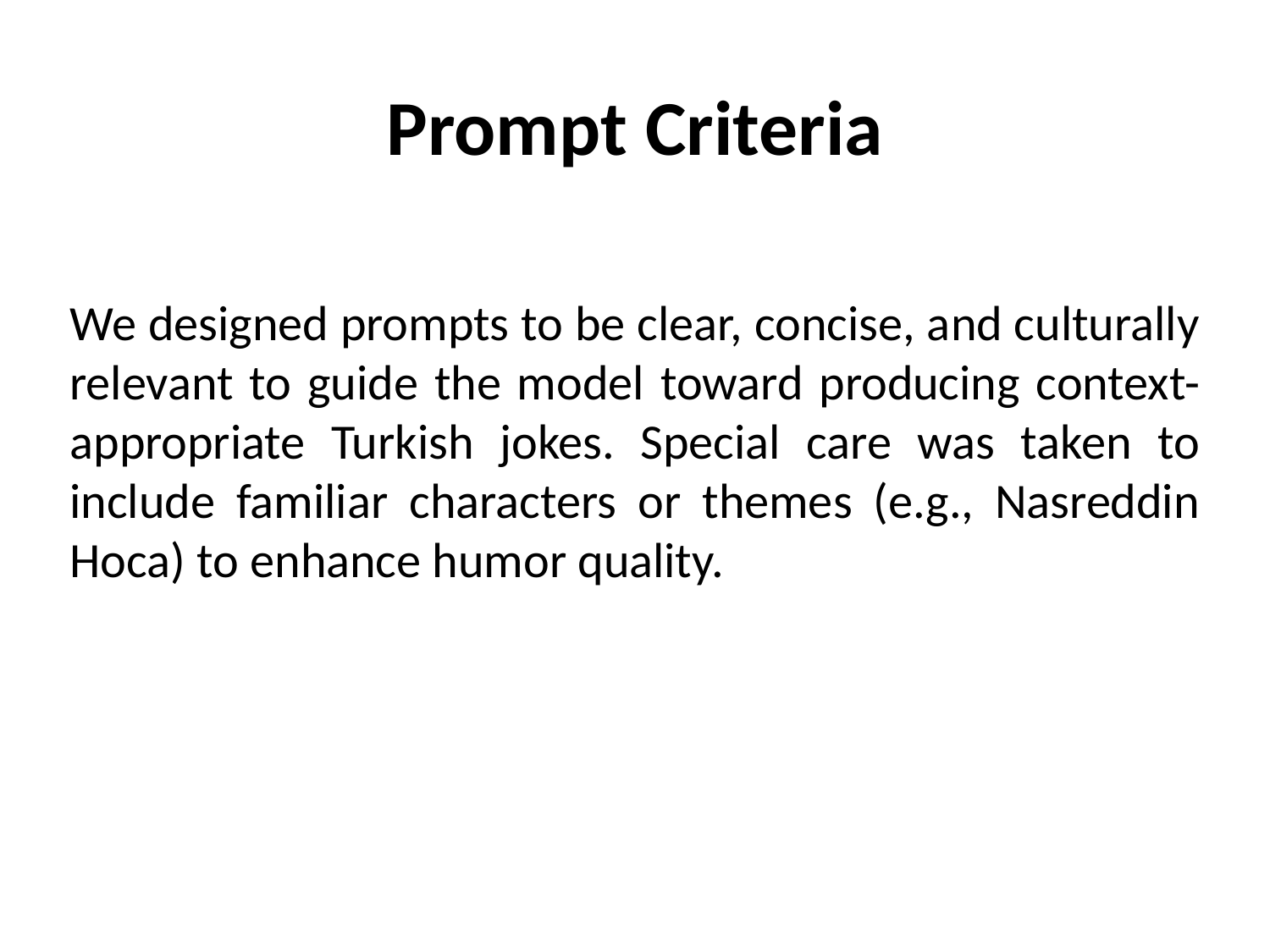

# Prompt Criteria
We designed prompts to be clear, concise, and culturally relevant to guide the model toward producing context-appropriate Turkish jokes. Special care was taken to include familiar characters or themes (e.g., Nasreddin Hoca) to enhance humor quality.